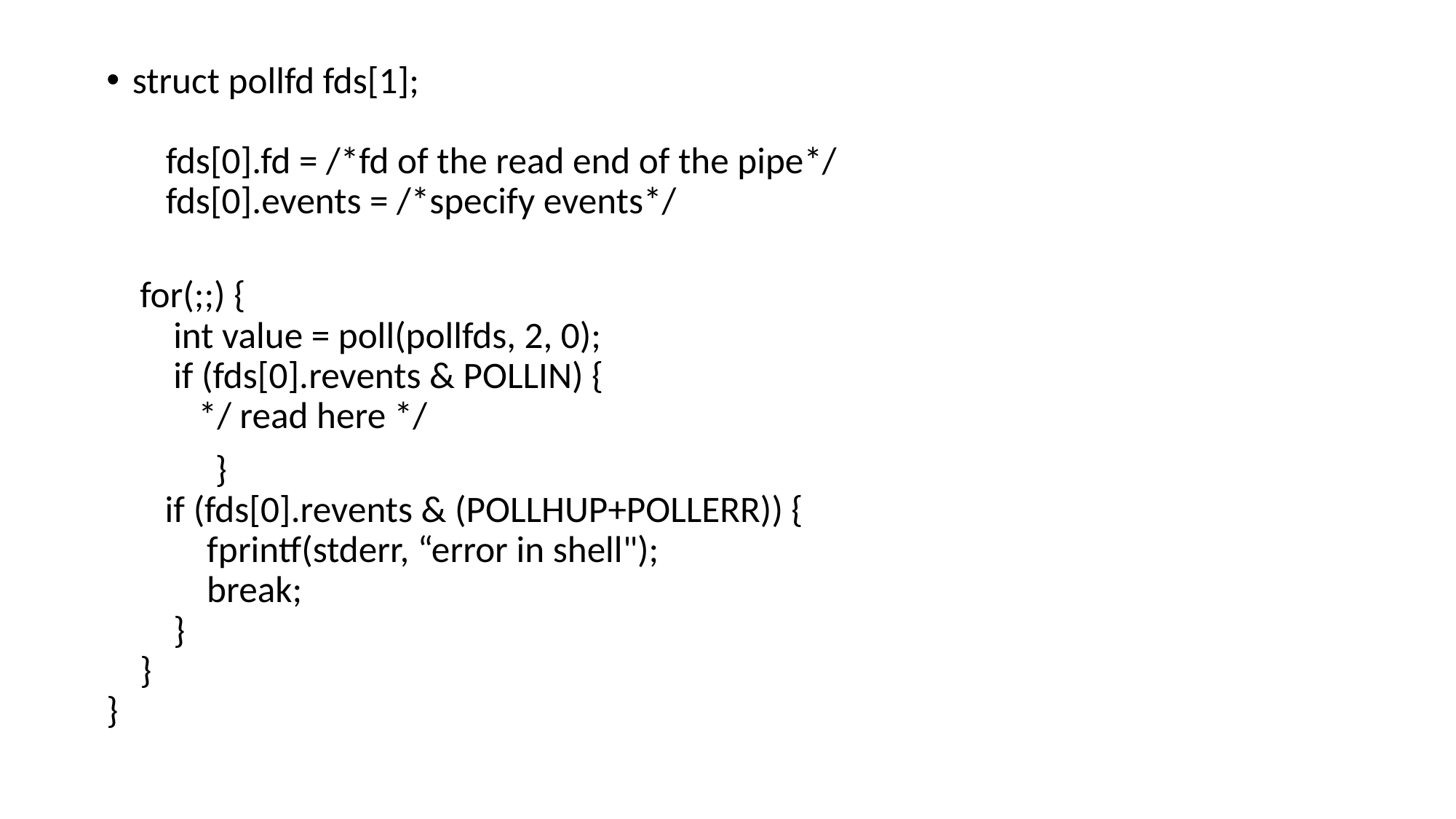

struct pollfd fds[1];
    fds[0].fd = /*fd of the read end of the pipe*/
    fds[0].events = /*specify events*/
    for(;;) {
        int value = poll(pollfds, 2, 0);
        if (fds[0].revents & POLLIN) {
           */ read here */
             }
       if (fds[0].revents & (POLLHUP+POLLERR)) {
            fprintf(stderr, “error in shell");
            break;
        }
    }
}